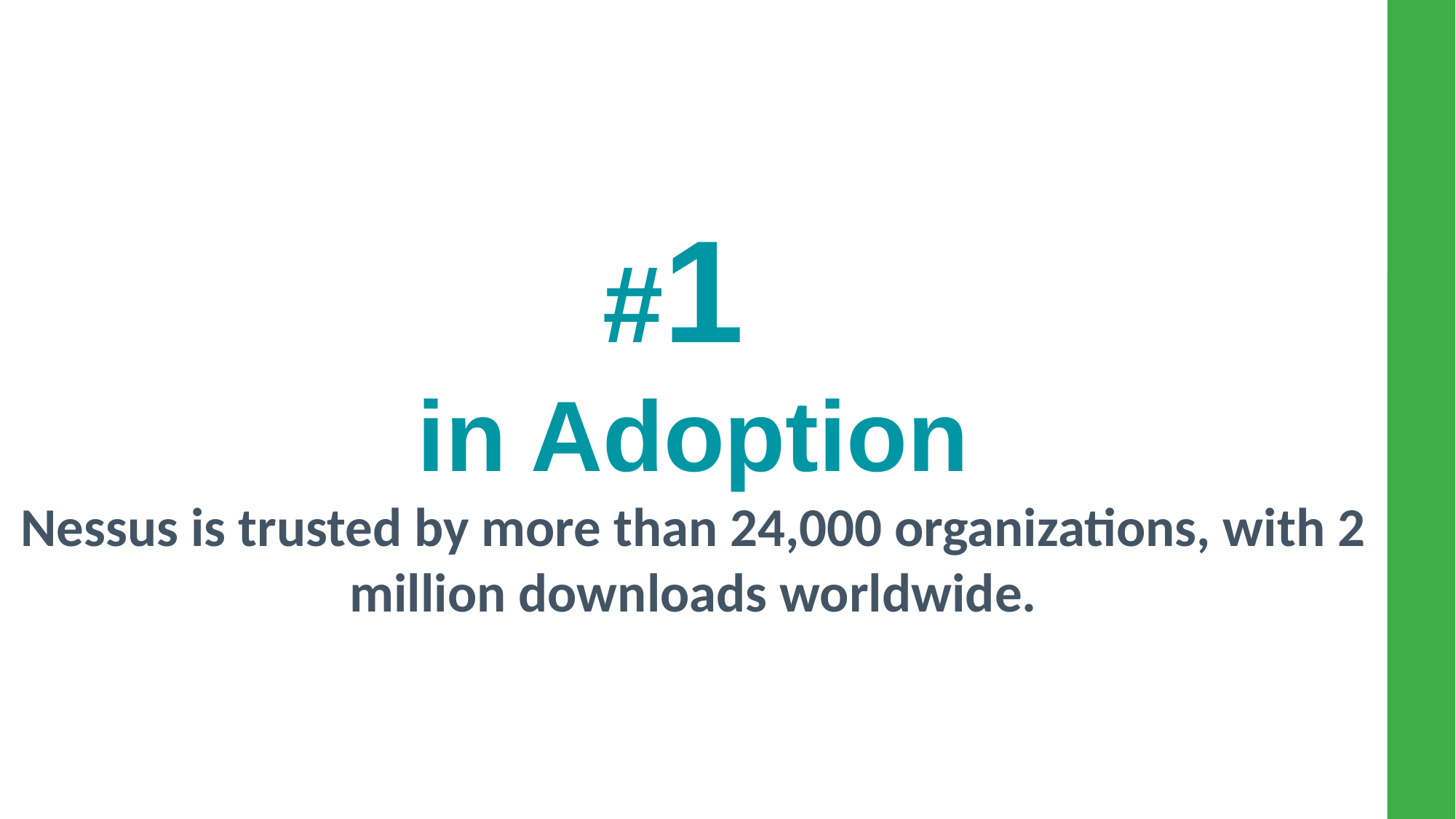

#1
in Adoption
Nessus is trusted by more than 24,000 organizations, with 2 million downloads worldwide.